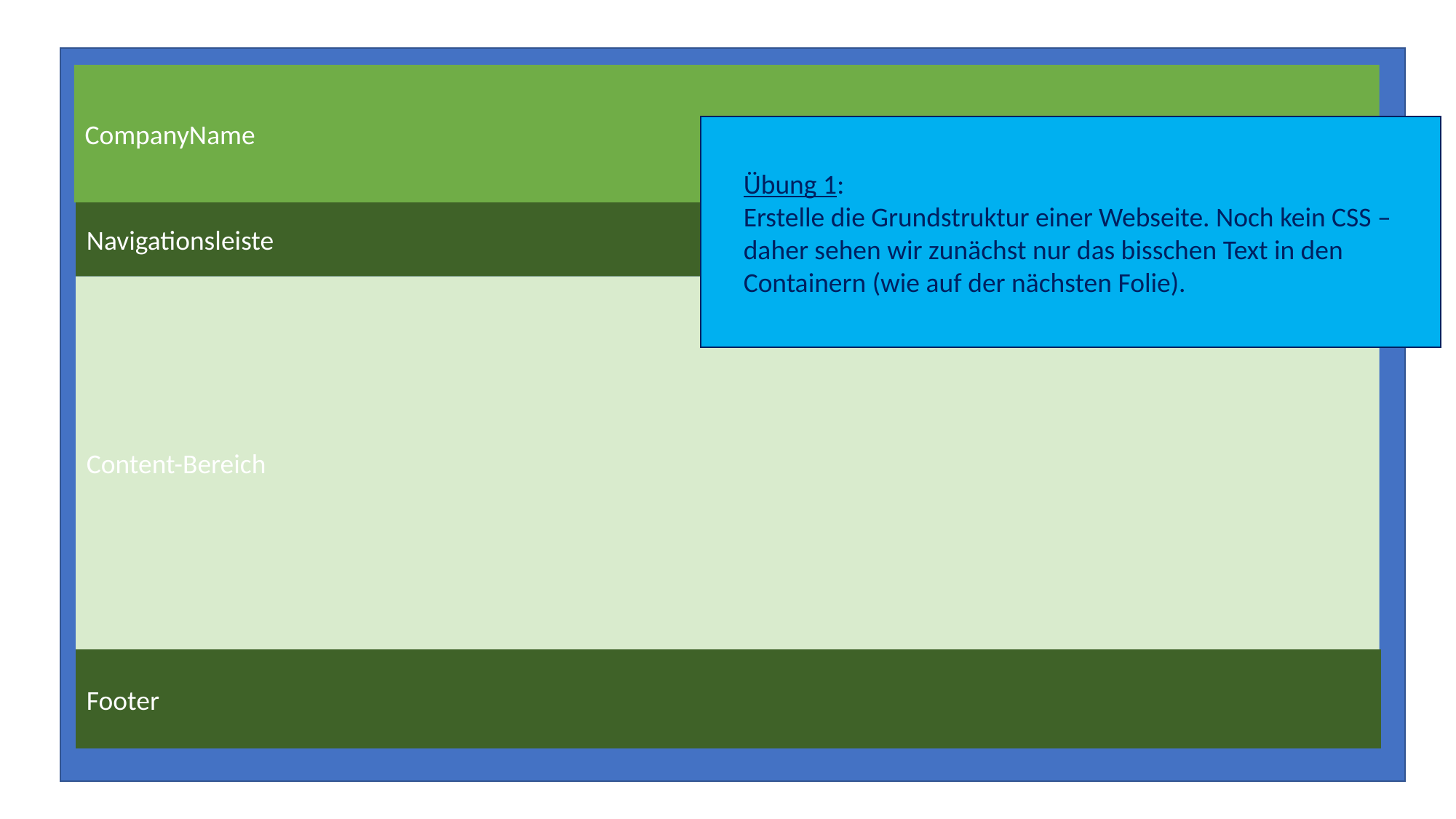

CompanyName
Übung 1:
Erstelle die Grundstruktur einer Webseite. Noch kein CSS – daher sehen wir zunächst nur das bisschen Text in den Containern (wie auf der nächsten Folie).
Navigationsleiste
Content-Bereich
Footer